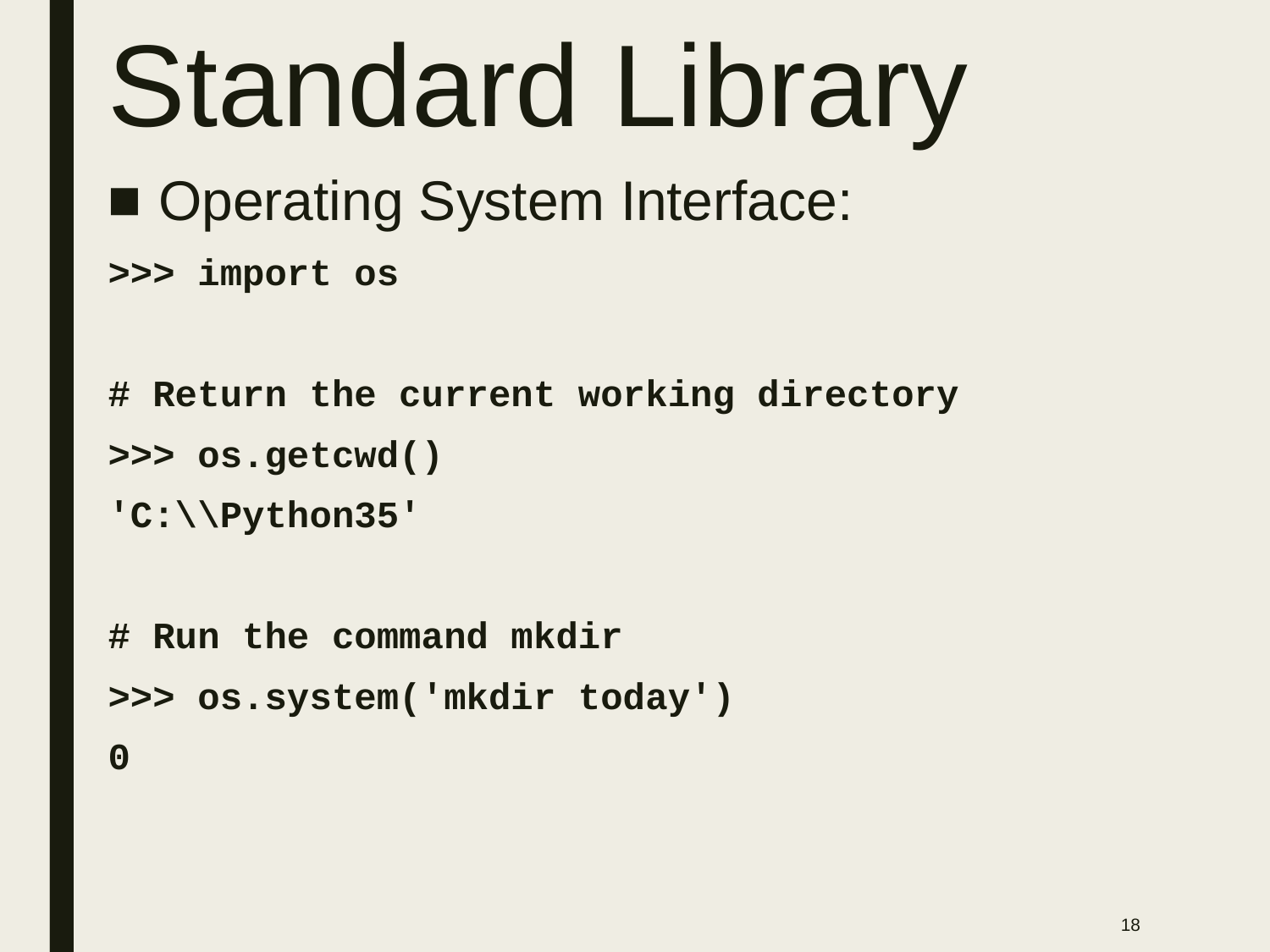

# Standard Library
Operating System Interface:
>>> import os

# Return the current working directory
>>> os.getcwd()
'C:\\Python35'

# Run the command mkdir
>>> os.system('mkdir today')
0
18